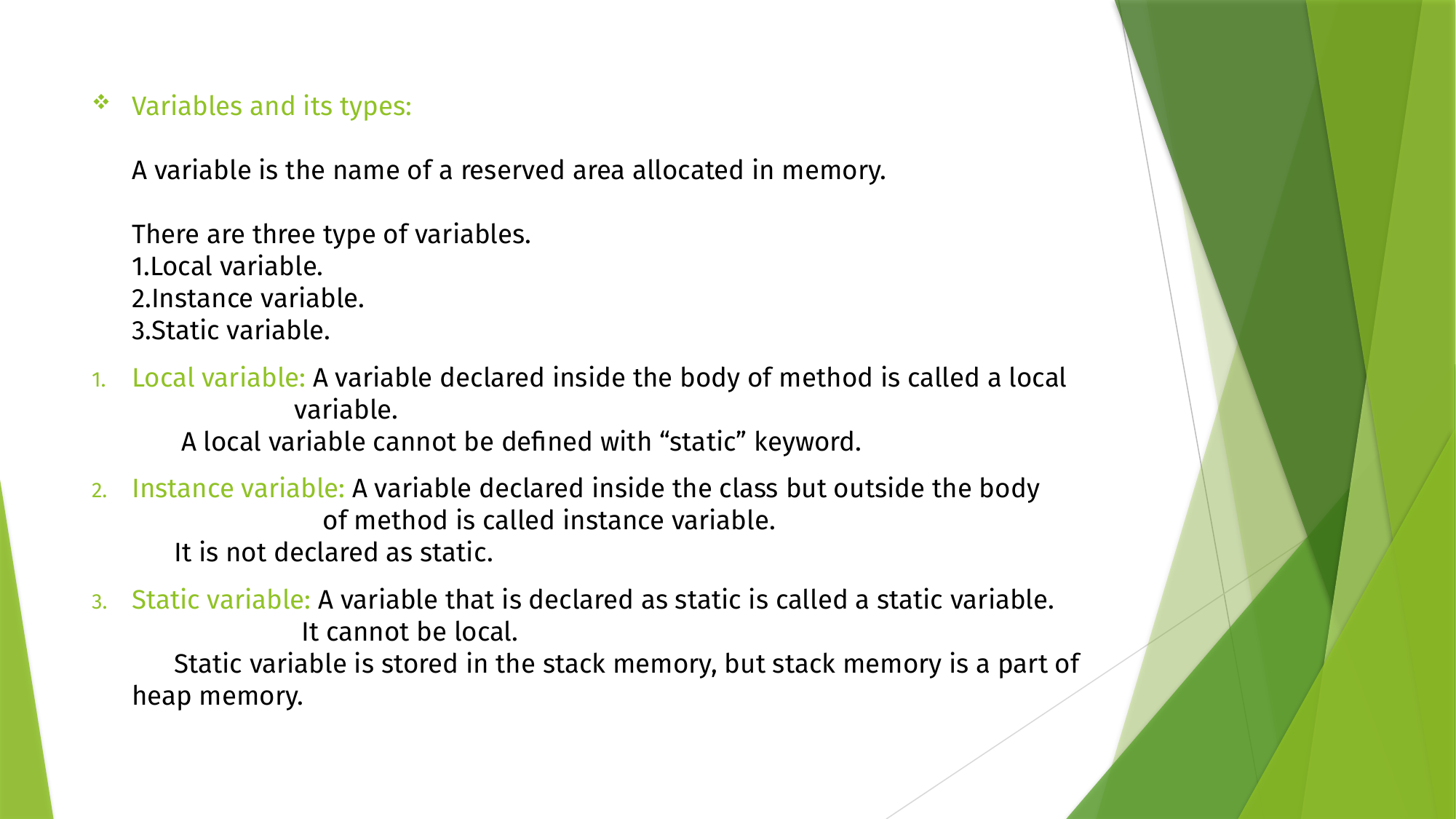

Variables and its types:
A variable is the name of a reserved area allocated in memory.
There are three type of variables.
1.Local variable.
2.Instance variable.
3.Static variable.
Local variable: A variable declared inside the body of method is called a local
                       variable.
       A local variable cannot be defined with “static” keyword.
Instance variable: A variable declared inside the class but outside the body
                           of method is called instance variable.
      It is not declared as static.
Static variable: A variable that is declared as static is called a static variable.
                        It cannot be local.
      Static variable is stored in the stack memory, but stack memory is a part of heap memory.